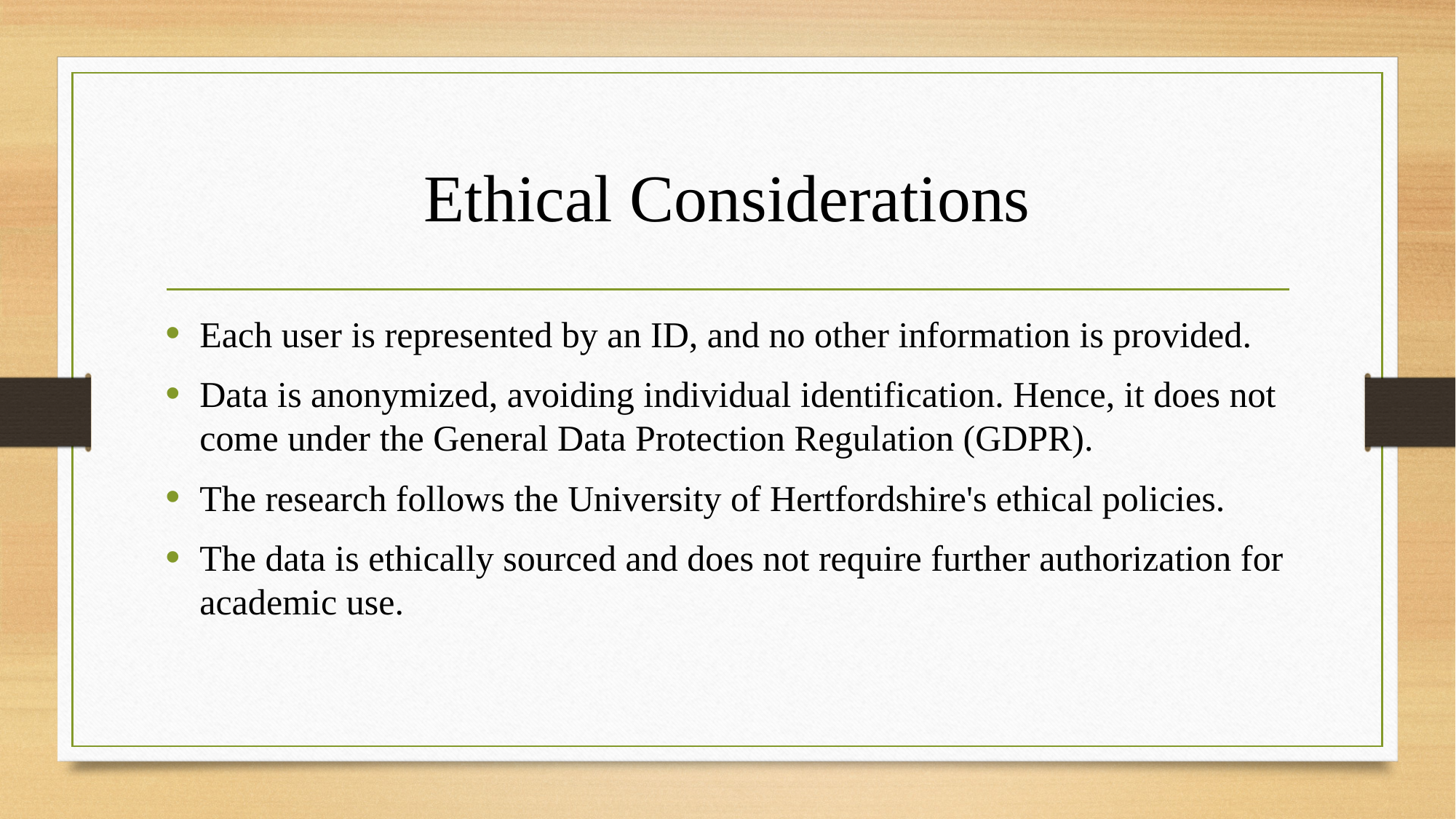

# Ethical Considerations
Each user is represented by an ID, and no other information is provided.
Data is anonymized, avoiding individual identification. Hence, it does not come under the General Data Protection Regulation (GDPR).
The research follows the University of Hertfordshire's ethical policies.
The data is ethically sourced and does not require further authorization for academic use.